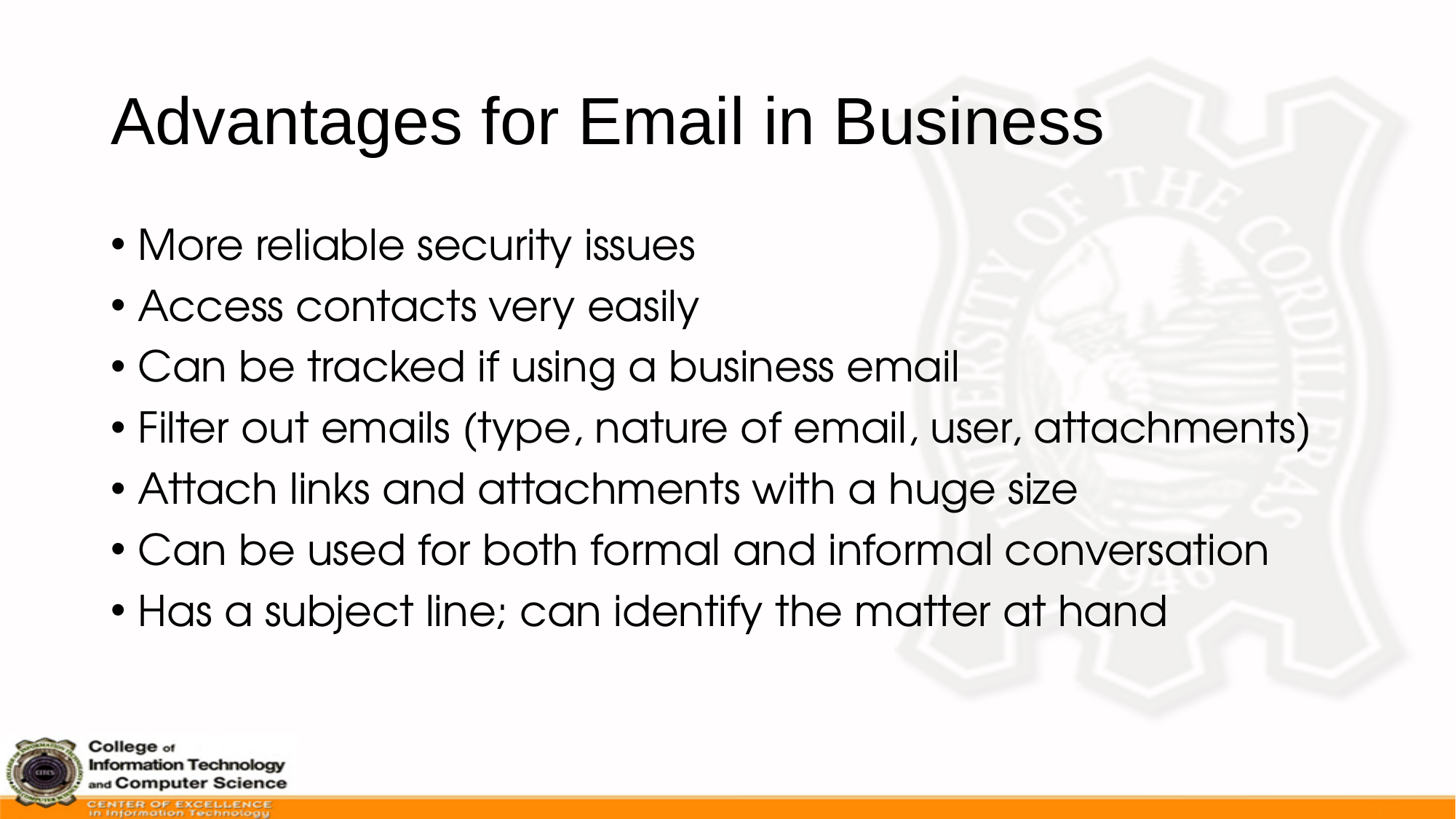

# Advantages for Email in Business
More reliable security issues
Access contacts very easily
Can be tracked if using a business email
Filter out emails (type, nature of email, user, attachments)
Attach links and attachments with a huge size
Can be used for both formal and informal conversation
Has a subject line; can identify the matter at hand